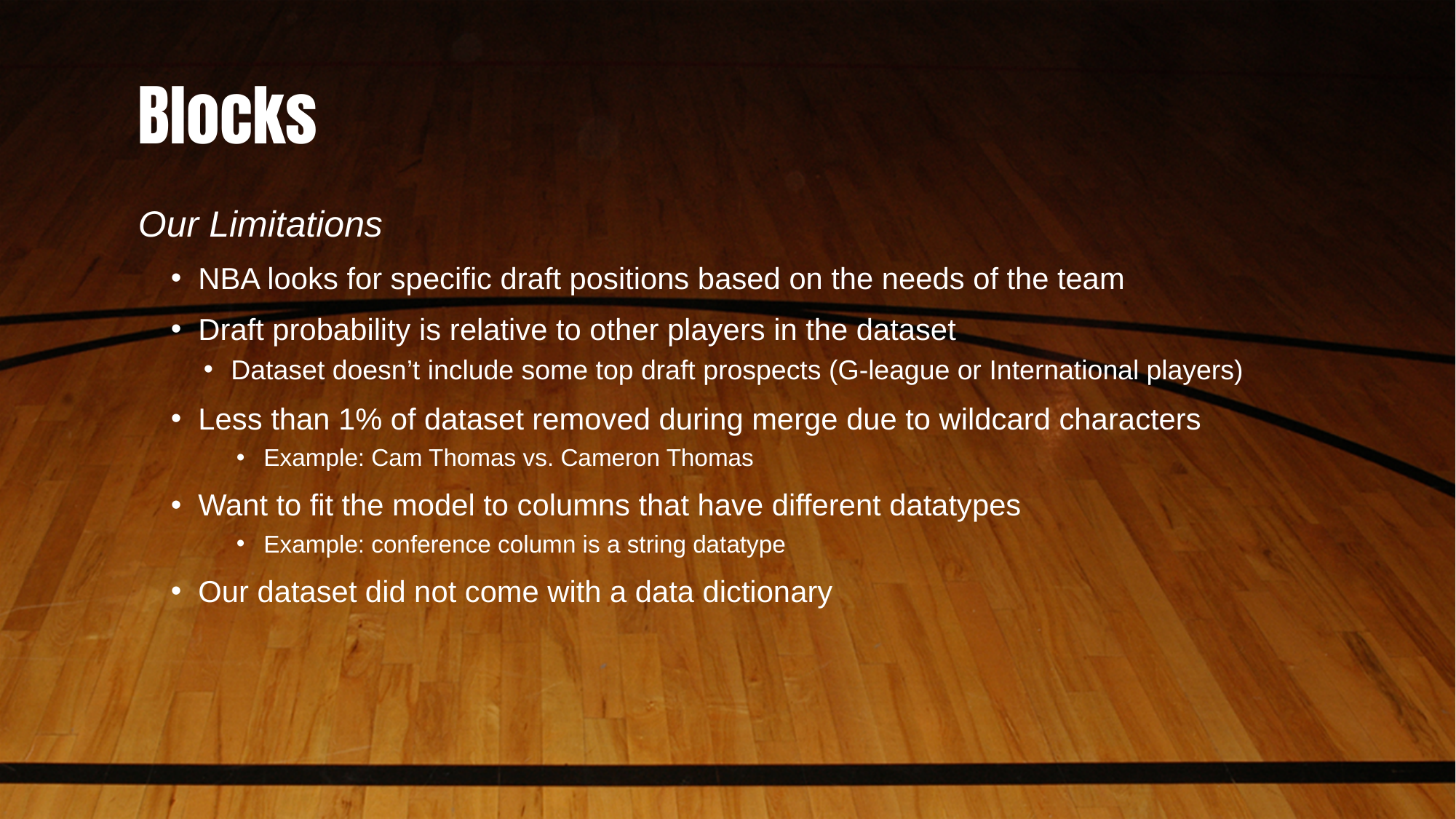

# Blocks
Our Limitations
NBA looks for specific draft positions based on the needs of the team
Draft probability is relative to other players in the dataset
Dataset doesn’t include some top draft prospects (G-league or International players)
Less than 1% of dataset removed during merge due to wildcard characters
Example: Cam Thomas vs. Cameron Thomas
Want to fit the model to columns that have different datatypes
Example: conference column is a string datatype
Our dataset did not come with a data dictionary